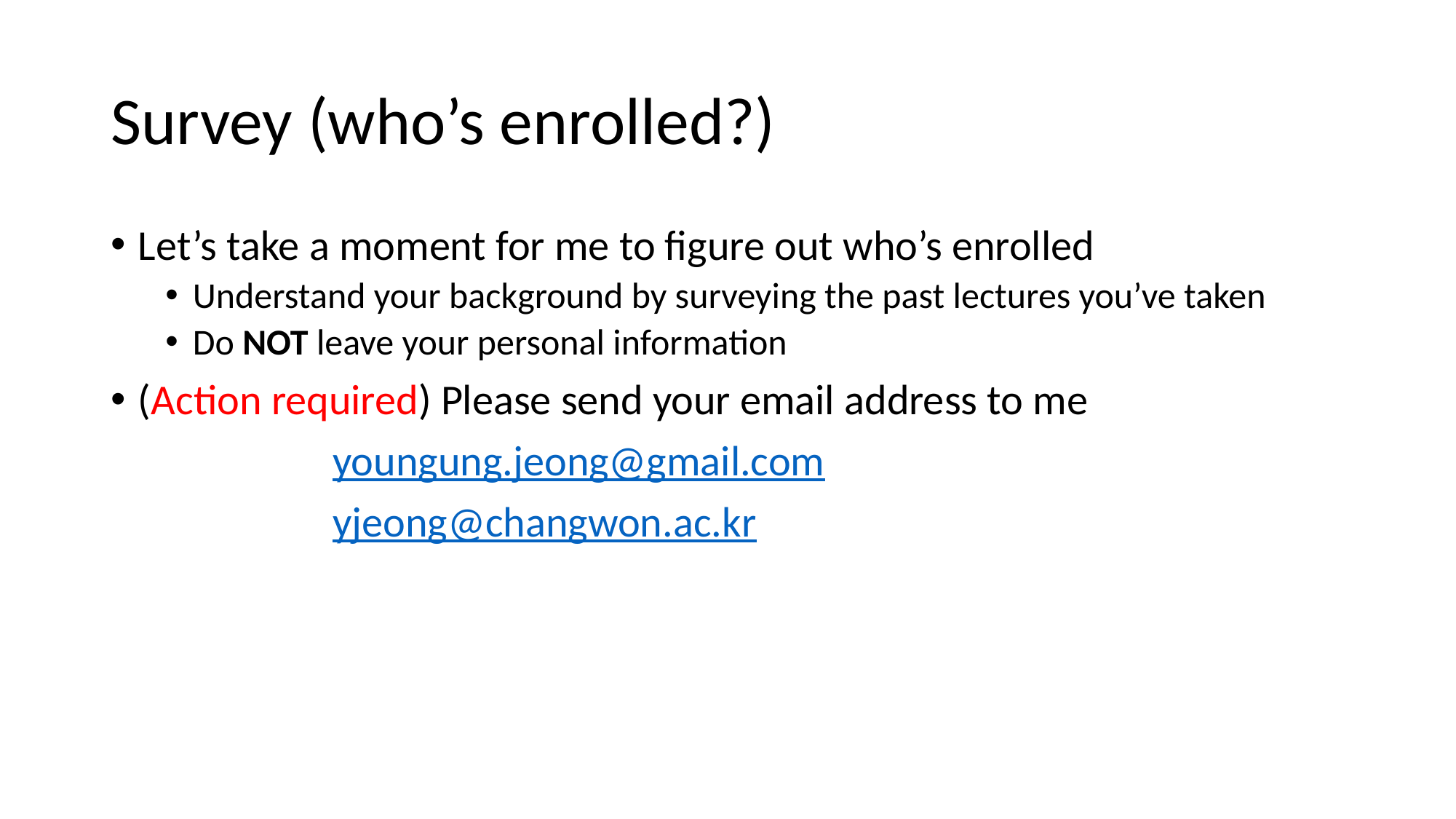

# Survey (who’s enrolled?)
Let’s take a moment for me to figure out who’s enrolled
Understand your background by surveying the past lectures you’ve taken
Do NOT leave your personal information
(Action required) Please send your email address to me
                       youngung.jeong@gmail.com
                       yjeong@changwon.ac.kr